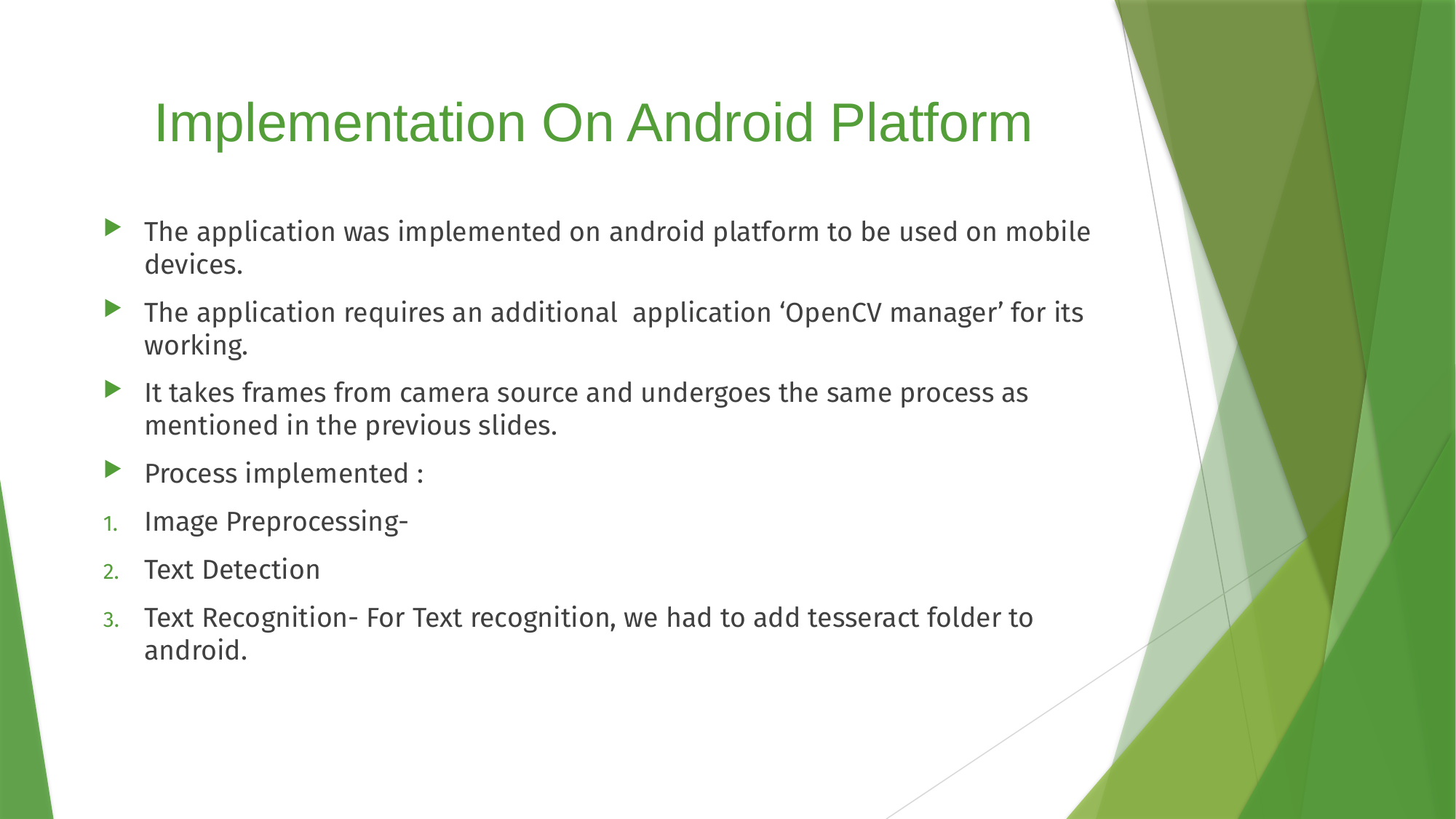

# Implementation On Android Platform
The application was implemented on android platform to be used on mobile devices.
The application requires an additional  application ‘OpenCV manager’ for its working.
It takes frames from camera source and undergoes the same process as mentioned in the previous slides.
Process implemented :
Image Preprocessing-
Text Detection
Text Recognition- For Text recognition, we had to add tesseract folder to android.